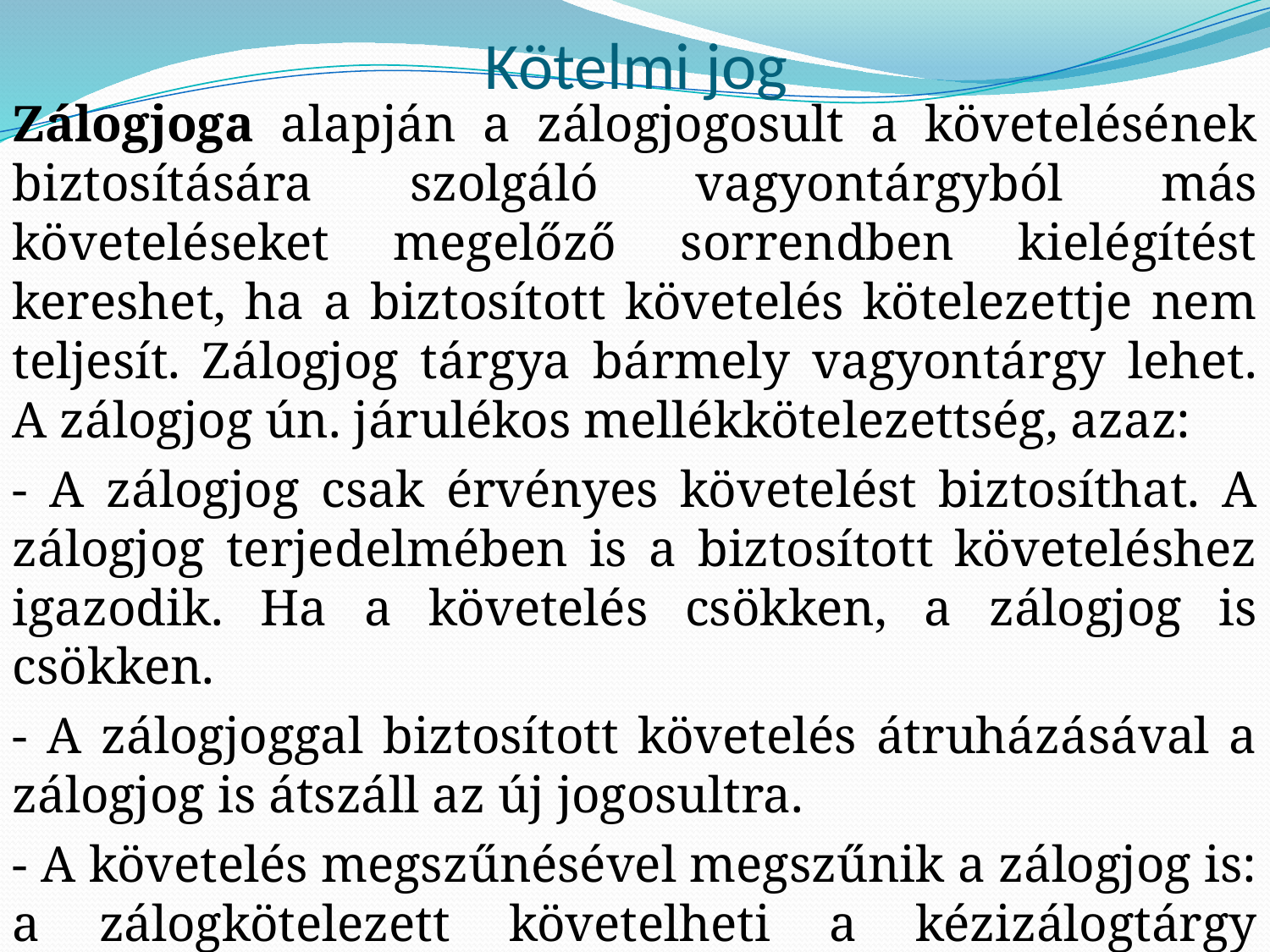

# Kötelmi jog
Zálogjoga alapján a zálogjogosult a követelésének biztosítására szolgáló vagyontárgyból más követeléseket megelőző sorrendben kielégítést kereshet, ha a biztosított követelés kötelezettje nem teljesít. Zálogjog tárgya bármely vagyontárgy lehet. A zálogjog ún. járulékos mellékkötelezettség, azaz:
- A zálogjog csak érvényes követelést biztosíthat. A zálogjog terjedelmében is a biztosított követeléshez igazodik. Ha a követelés csökken, a zálogjog is csökken.
- A zálogjoggal biztosított követelés átruházásával a zálogjog is átszáll az új jogosultra.
- A követelés megszűnésével megszűnik a zálogjog is: a zálogkötelezett követelheti a kézizálogtárgy visszaadását, vagy a jelzálogjog törléséről nyilatkozat kiadását.